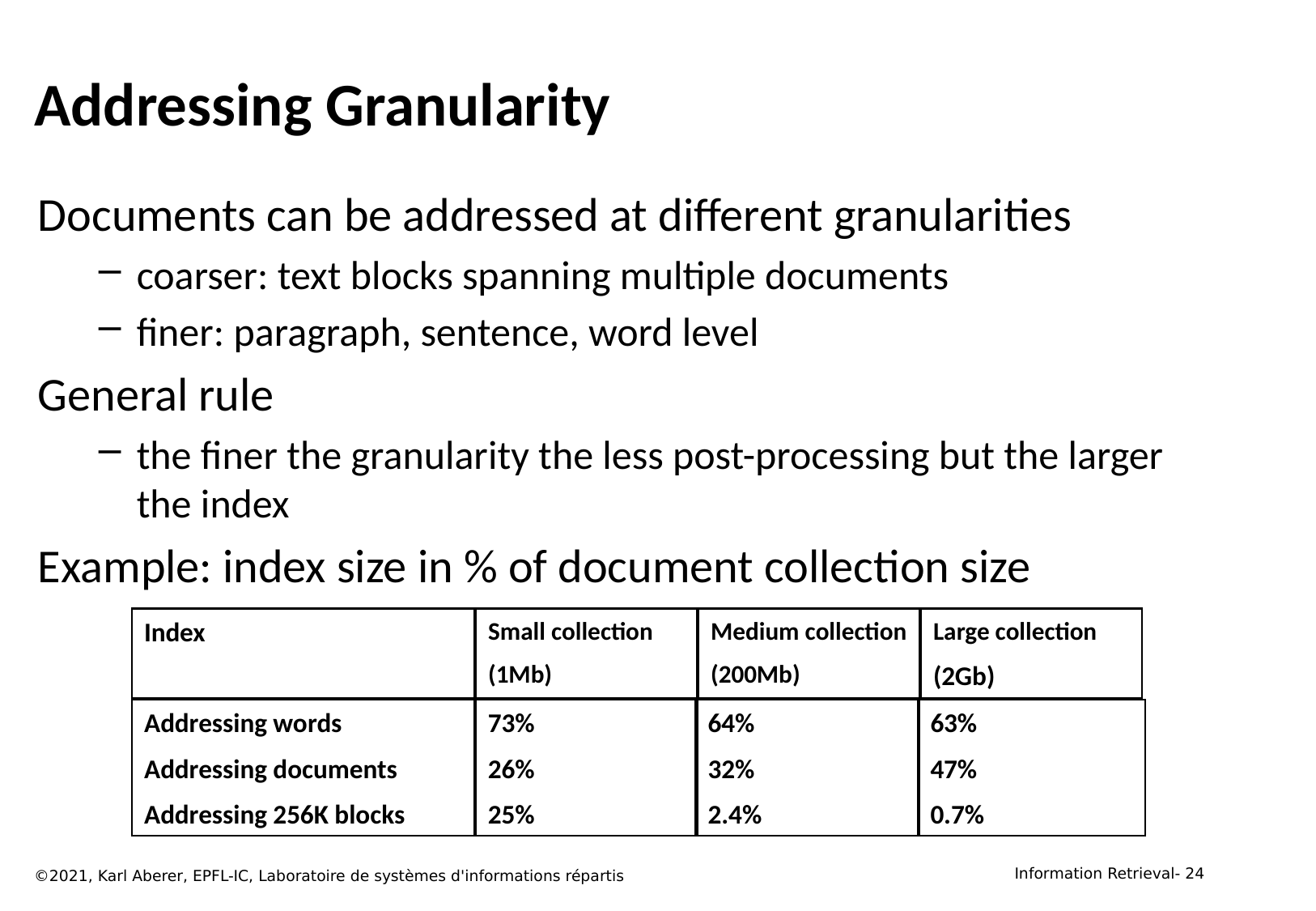

# Addressing Granularity
Documents can be addressed at different granularities
coarser: text blocks spanning multiple documents
finer: paragraph, sentence, word level
General rule
the finer the granularity the less post-processing but the larger the index
Example: index size in % of document collection size
Index
Small collection
(1Mb)
Medium collection
(200Mb)
Large collection
(2Gb)
Addressing words
Addressing documents
Addressing 256K blocks
73%
26%
25%
64%
32%
2.4%
63%
47%
0.7%
©2021, Karl Aberer, EPFL-IC, Laboratoire de systèmes d'informations répartis